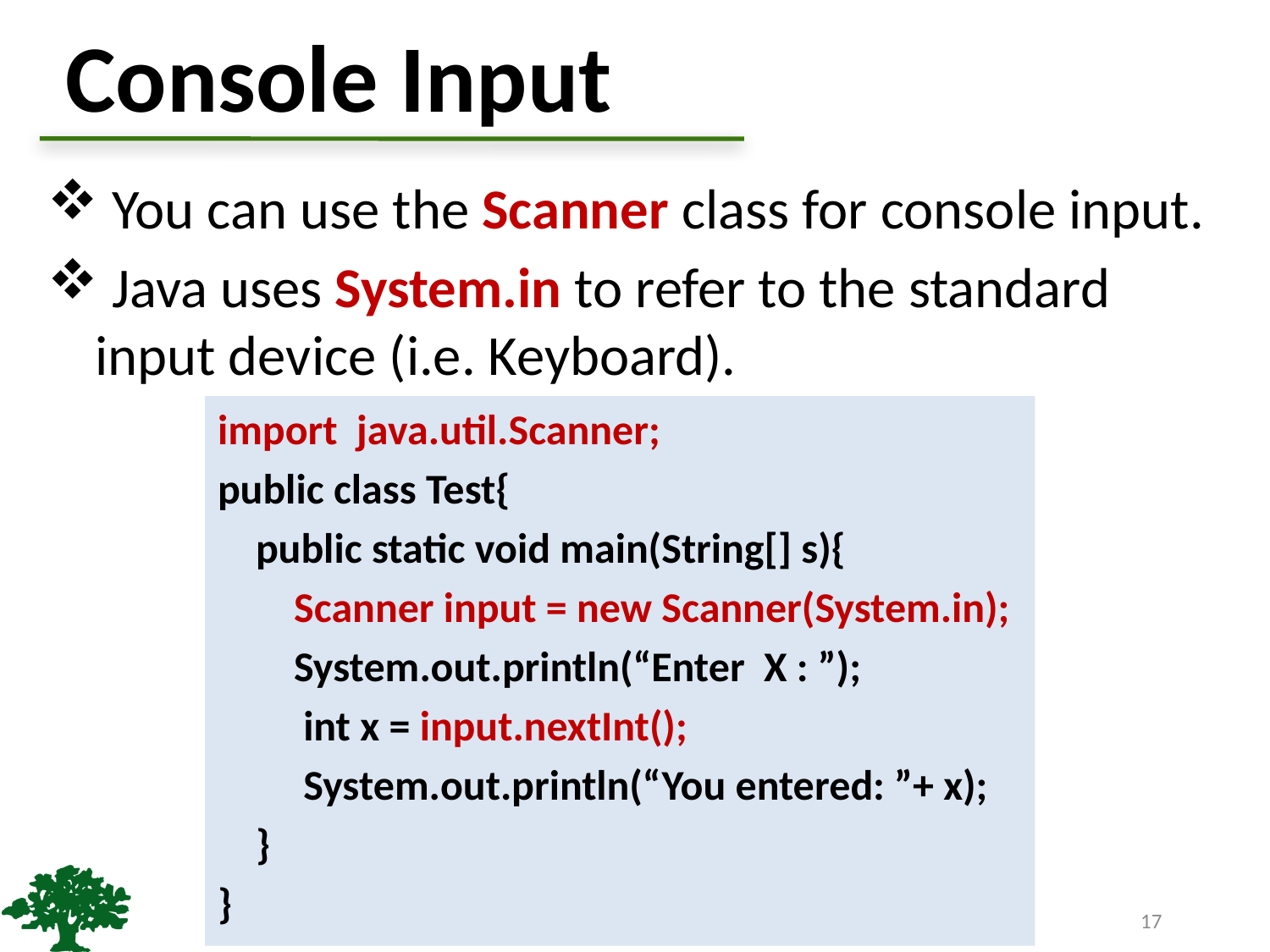

# Console Input
 You can use the Scanner class for console input.
 Java uses System.in to refer to the standard input device (i.e. Keyboard).
import  java.util.Scanner;
public class Test{
    public static void main(String[] s){
        Scanner input = new Scanner(System.in);
	   System.out.println(“Enter  X : ”);
	    int x = input.nextInt();
	    System.out.println(“You entered: ”+ x);
    }
}
17